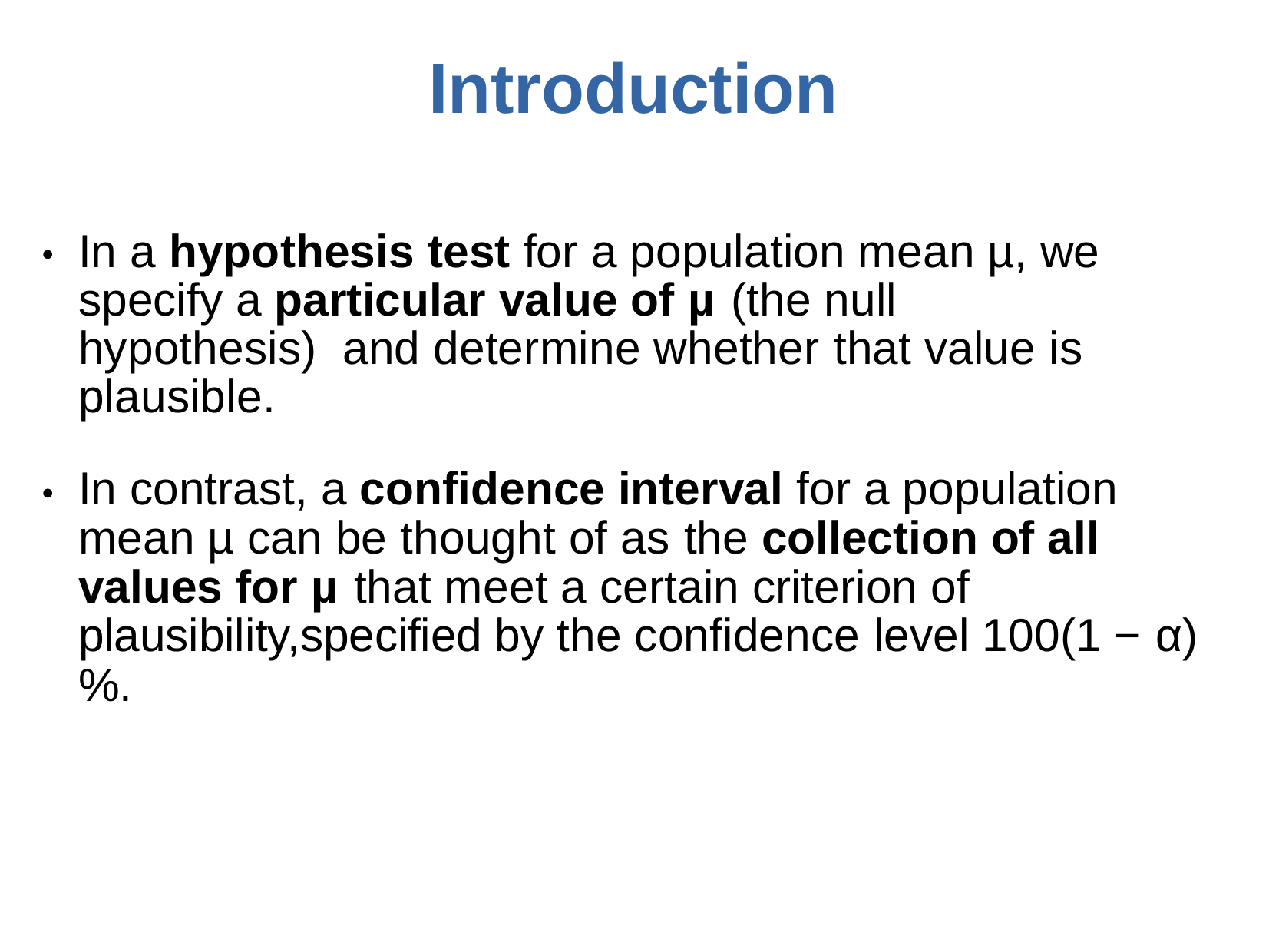

# Introduction
In a hypothesis test for a population mean µ, we  specify a particular value of µ (the null hypothesis)  and determine whether that value is plausible.
●
In contrast, a confidence interval for a population  mean µ can be thought of as the collection of all  values for µ that meet a certain criterion of  plausibility,specified by the confidence level 100(1 − α)
%.
●